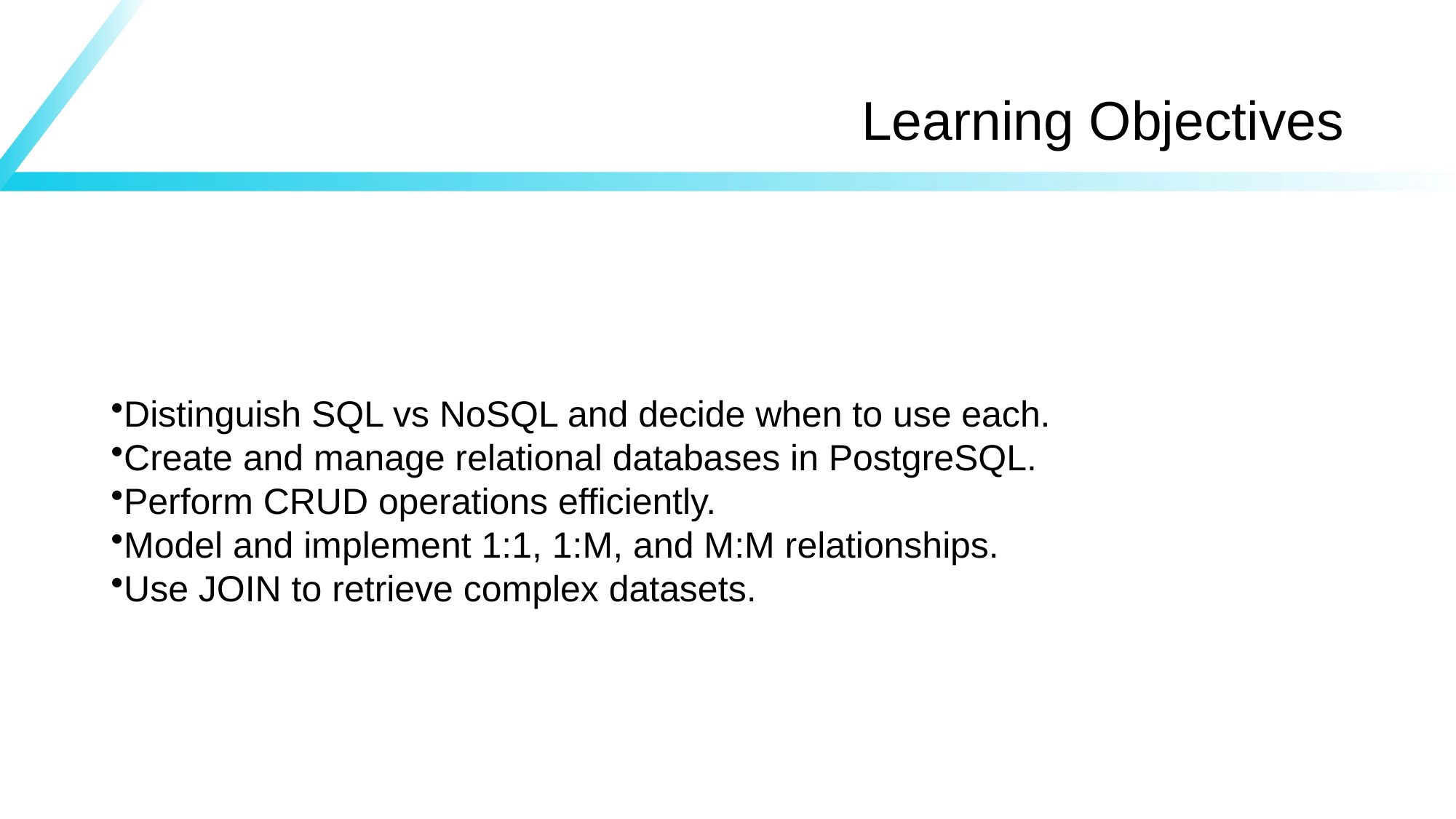

https://www.w3schools.com/sql/sql_join.asp

# Learning Objectives

Distinguish SQL vs NoSQL and decide when to use each.
Create and manage relational databases in PostgreSQL.
Perform CRUD operations efficiently.
Model and implement 1:1, 1:M, and M:M relationships.
Use JOIN to retrieve complex datasets.